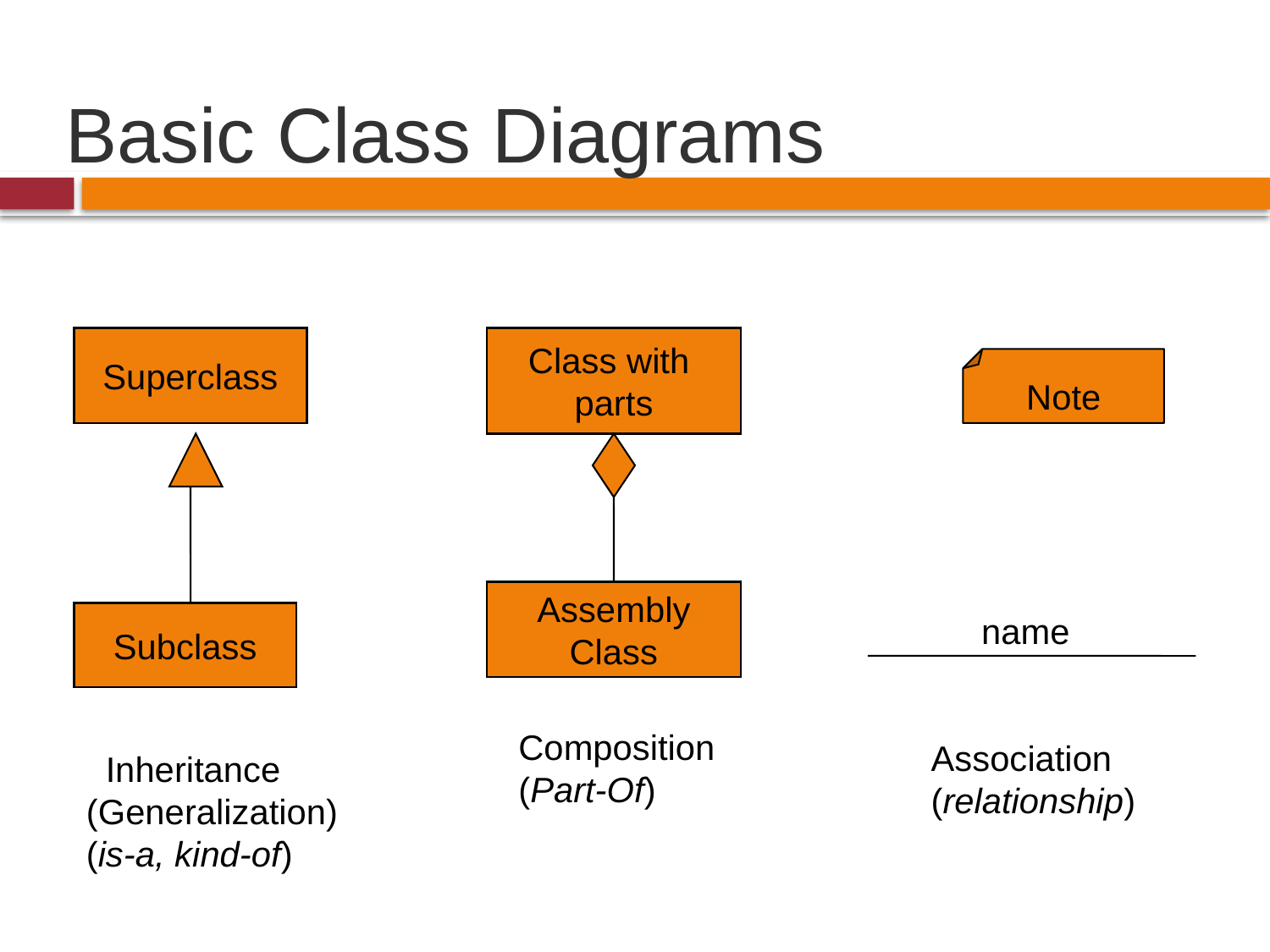

# Basic Class Diagrams
Superclass
Class with
parts
Note

Assembly
Class
Subclass
name

Composition
(Part-Of)
Association
(relationship)
  Inheritance
(Generalization)
(is-a, kind-of)